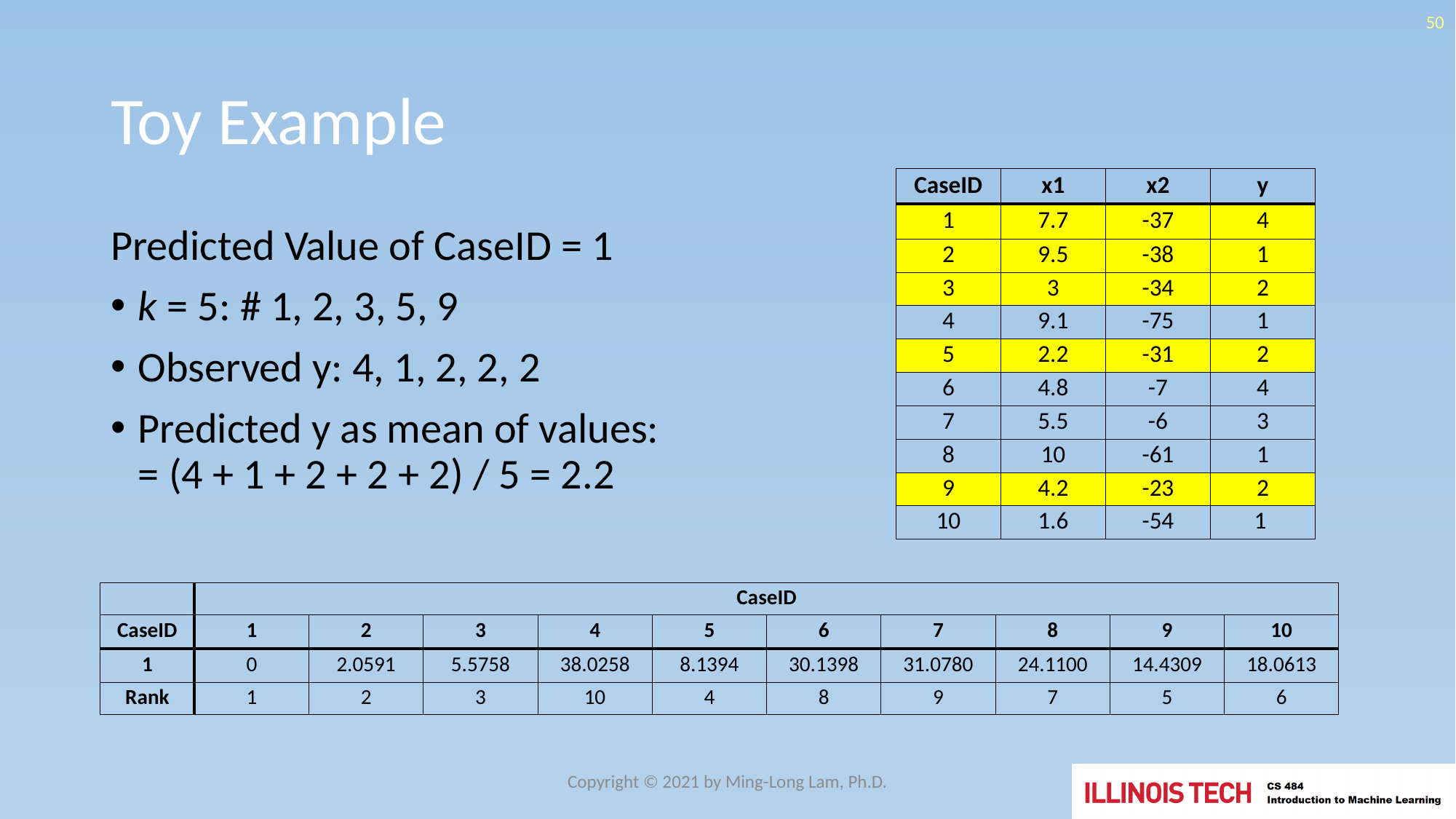

50
# Toy Example
| CaseID | x1 | x2 | y |
| --- | --- | --- | --- |
| 1 | 7.7 | -37 | 4 |
| 2 | 9.5 | -38 | 1 |
| 3 | 3 | -34 | 2 |
| 4 | 9.1 | -75 | 1 |
| 5 | 2.2 | -31 | 2 |
| 6 | 4.8 | -7 | 4 |
| 7 | 5.5 | -6 | 3 |
| 8 | 10 | -61 | 1 |
| 9 | 4.2 | -23 | 2 |
| 10 | 1.6 | -54 | 1 |
Predicted Value of CaseID = 1
k = 5: # 1, 2, 3, 5, 9
Observed y: 4, 1, 2, 2, 2
Predicted y as mean of values:
= (4 + 1 + 2 + 2 + 2) / 5 = 2.2
|  | CaseID |  |  |  |  |  |  |  |  |  |
| --- | --- | --- | --- | --- | --- | --- | --- | --- | --- | --- |
| CaseID | 1 | 2 | 3 | 4 | 5 | 6 | 7 | 8 | 9 | 10 |
| 1 | 0 | 2.0591 | 5.5758 | 38.0258 | 8.1394 | 30.1398 | 31.0780 | 24.1100 | 14.4309 | 18.0613 |
| Rank | 1 | 2 | 3 | 10 | 4 | 8 | 9 | 7 | 5 | 6 |
Copyright © 2021 by Ming-Long Lam, Ph.D.